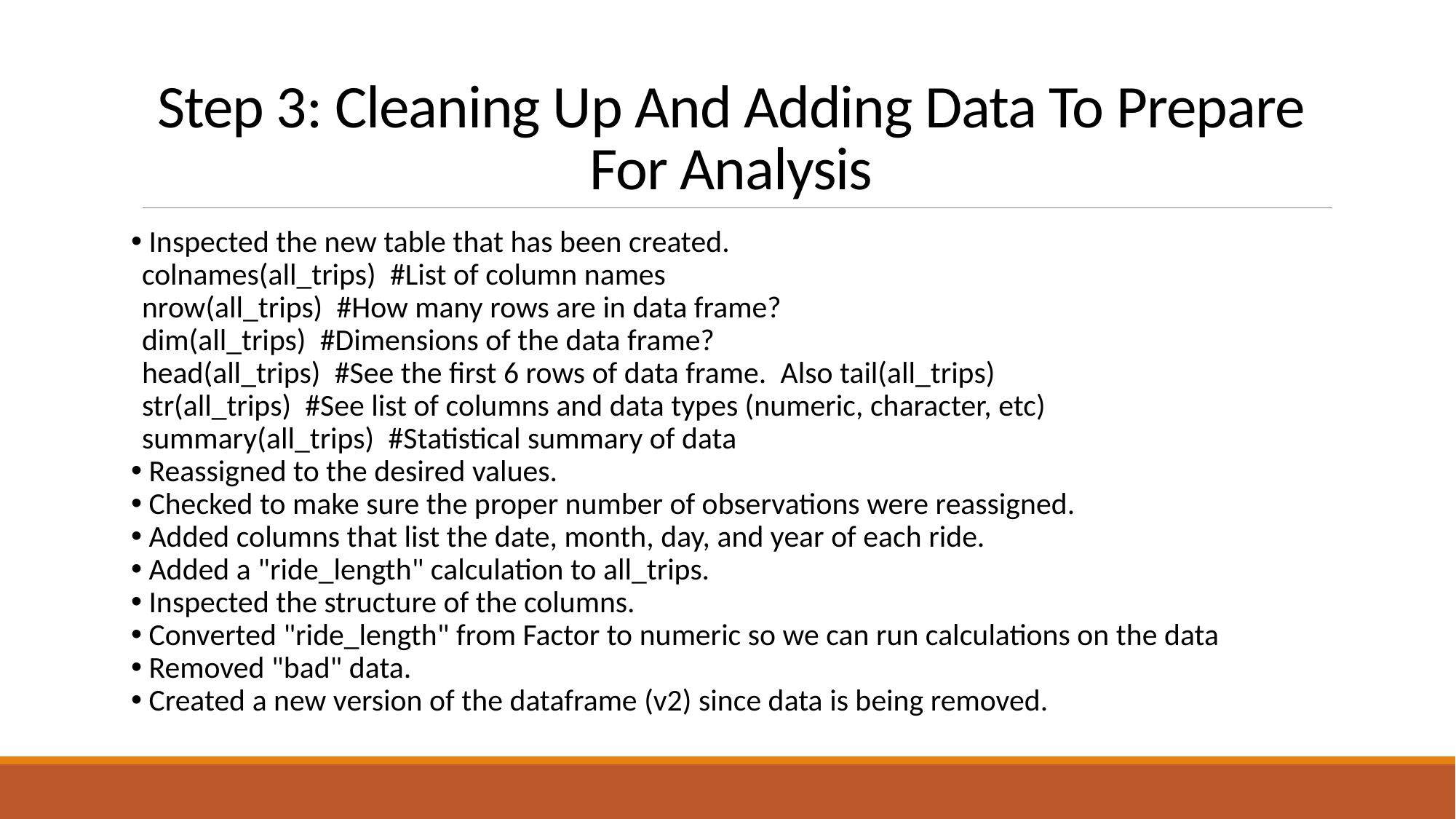

# Step 3: Cleaning Up And Adding Data To Prepare For Analysis
 Inspected the new table that has been created.
colnames(all_trips)  #List of column names
nrow(all_trips)  #How many rows are in data frame?
dim(all_trips)  #Dimensions of the data frame?
head(all_trips)  #See the first 6 rows of data frame.  Also tail(all_trips)
str(all_trips)  #See list of columns and data types (numeric, character, etc)
summary(all_trips)  #Statistical summary of data
 Reassigned to the desired values.
 Checked to make sure the proper number of observations were reassigned.
 Added columns that list the date, month, day, and year of each ride.
 Added a "ride_length" calculation to all_trips.
 Inspected the structure of the columns.
 Converted "ride_length" from Factor to numeric so we can run calculations on the data
 Removed "bad" data.
 Created a new version of the dataframe (v2) since data is being removed.